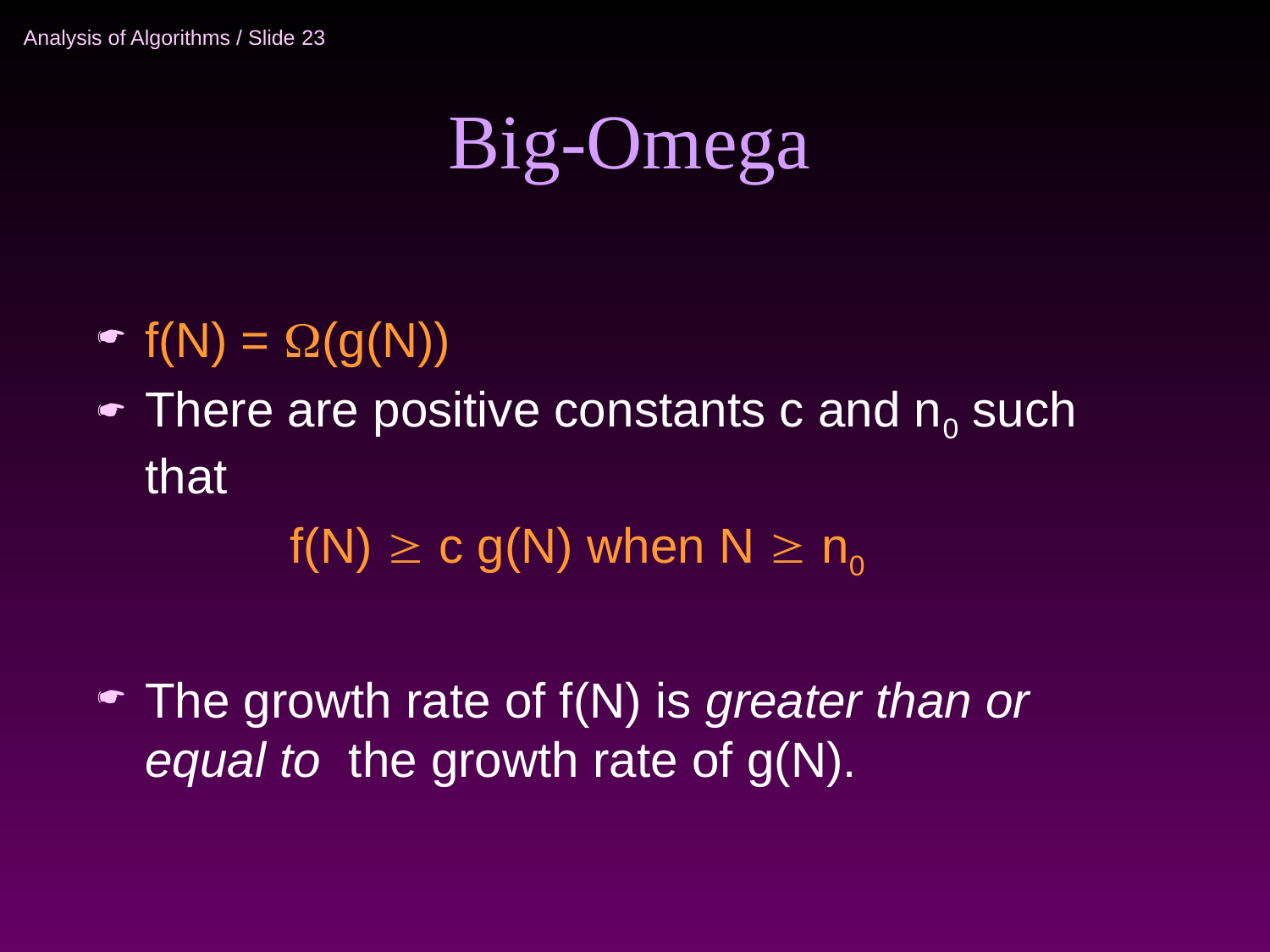

# Big-Omega

f(N) = Ω(g(N))
There are positive constants c and n0 such that
              f(N) ≥ c g(N) when N ≥ n0

The growth rate of f(N) is greater than or equal to  the growth rate of g(N).